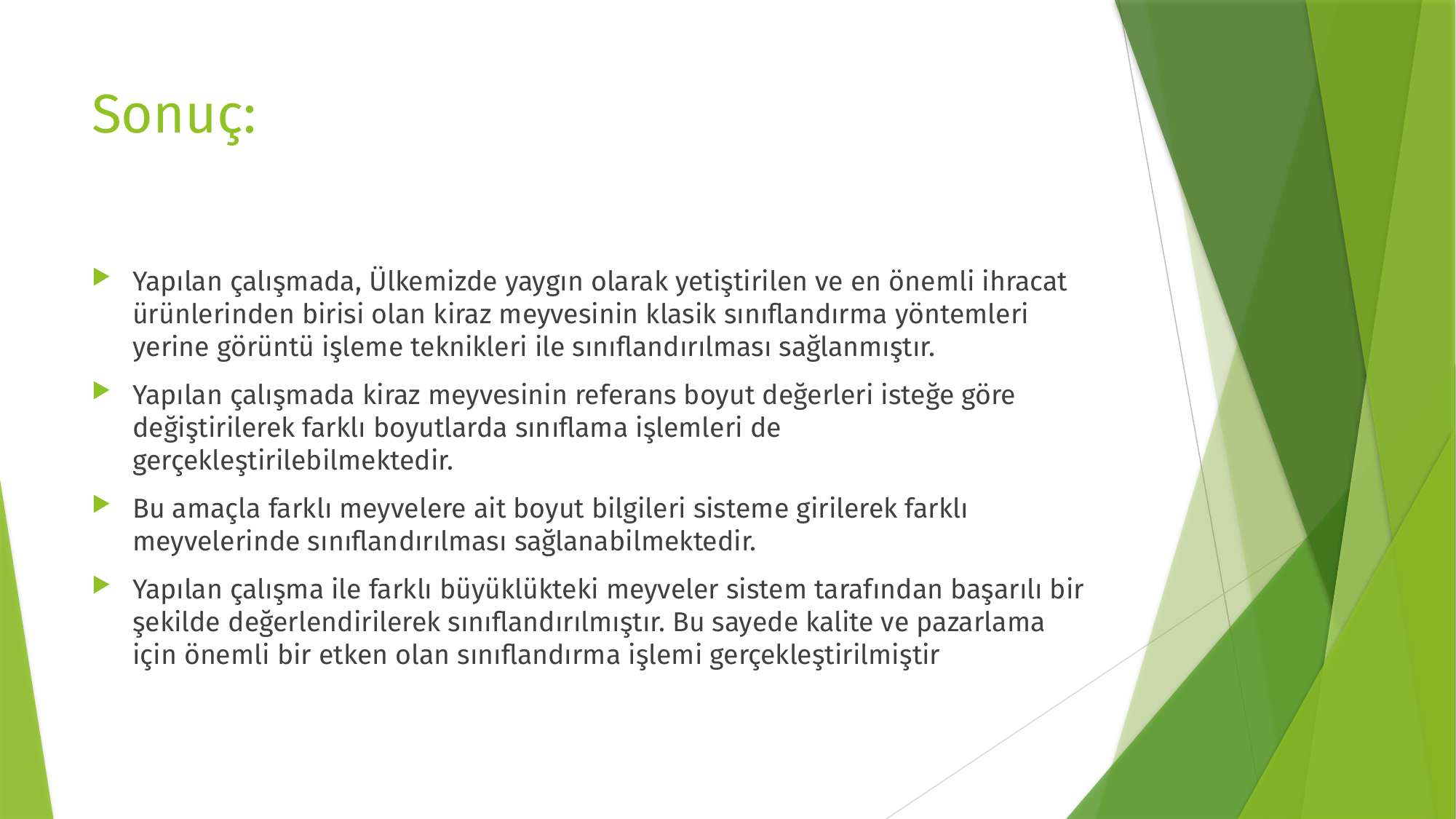

# Sonuç:
Yapılan çalışmada, Ülkemizde yaygın olarak yetiştirilen ve en önemli ihracat ürünlerinden birisi olan kiraz meyvesinin klasik sınıflandırma yöntemleri yerine görüntü işleme teknikleri ile sınıflandırılması sağlanmıştır.
Yapılan çalışmada kiraz meyvesinin referans boyut değerleri isteğe göre değiştirilerek farklı boyutlarda sınıflama işlemleri de gerçekleştirilebilmektedir.
Bu amaçla farklı meyvelere ait boyut bilgileri sisteme girilerek farklı meyvelerinde sınıflandırılması sağlanabilmektedir.
Yapılan çalışma ile farklı büyüklükteki meyveler sistem tarafından başarılı bir şekilde değerlendirilerek sınıflandırılmıştır. Bu sayede kalite ve pazarlama için önemli bir etken olan sınıflandırma işlemi gerçekleştirilmiştir